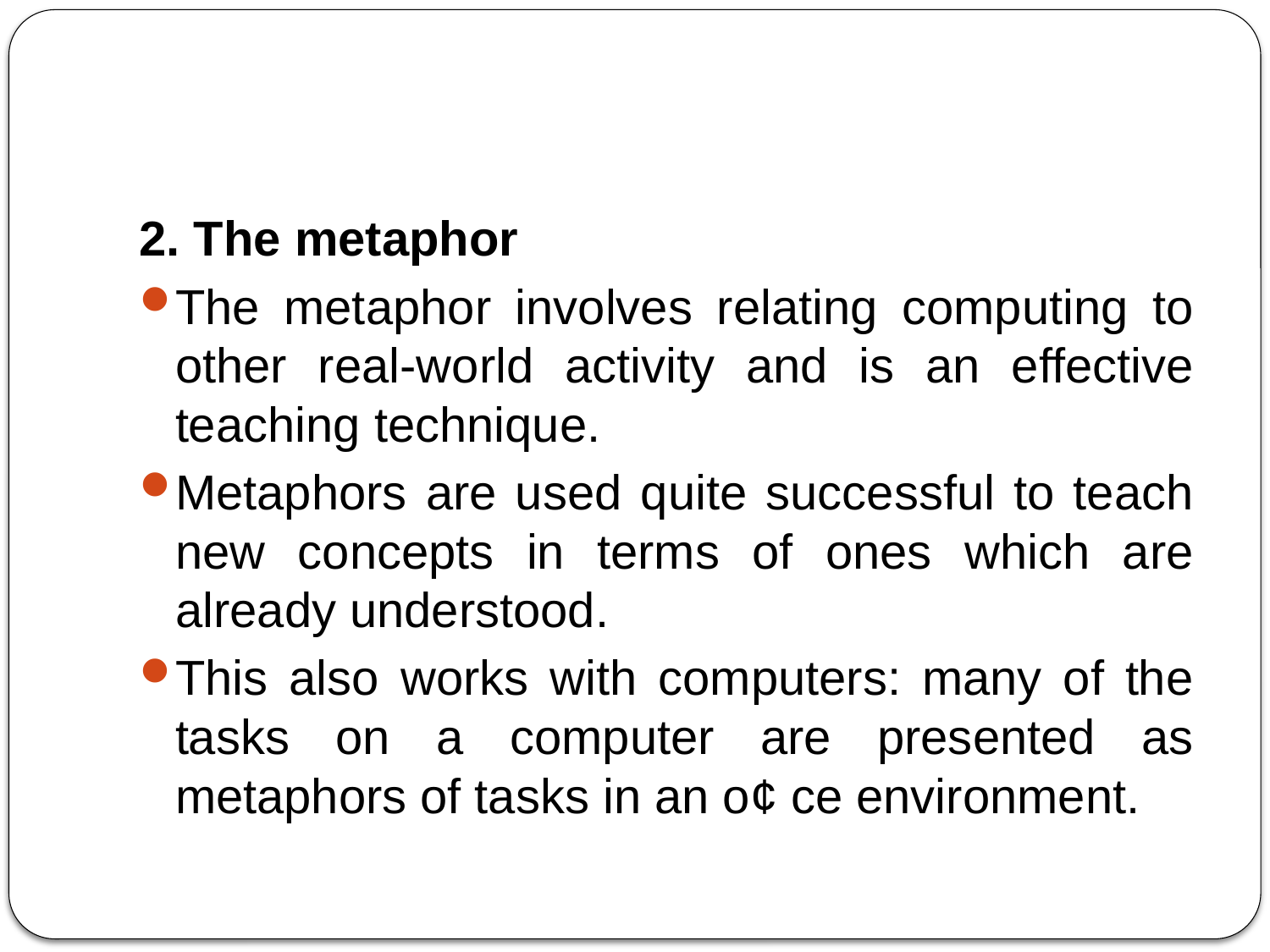

#
2. The metaphor
The metaphor involves relating computing to other real-world activity and is an effective teaching technique.
Metaphors are used quite successful to teach new concepts in terms of ones which are already understood.
This also works with computers: many of the tasks on a computer are presented as metaphors of tasks in an o¢ ce environment.